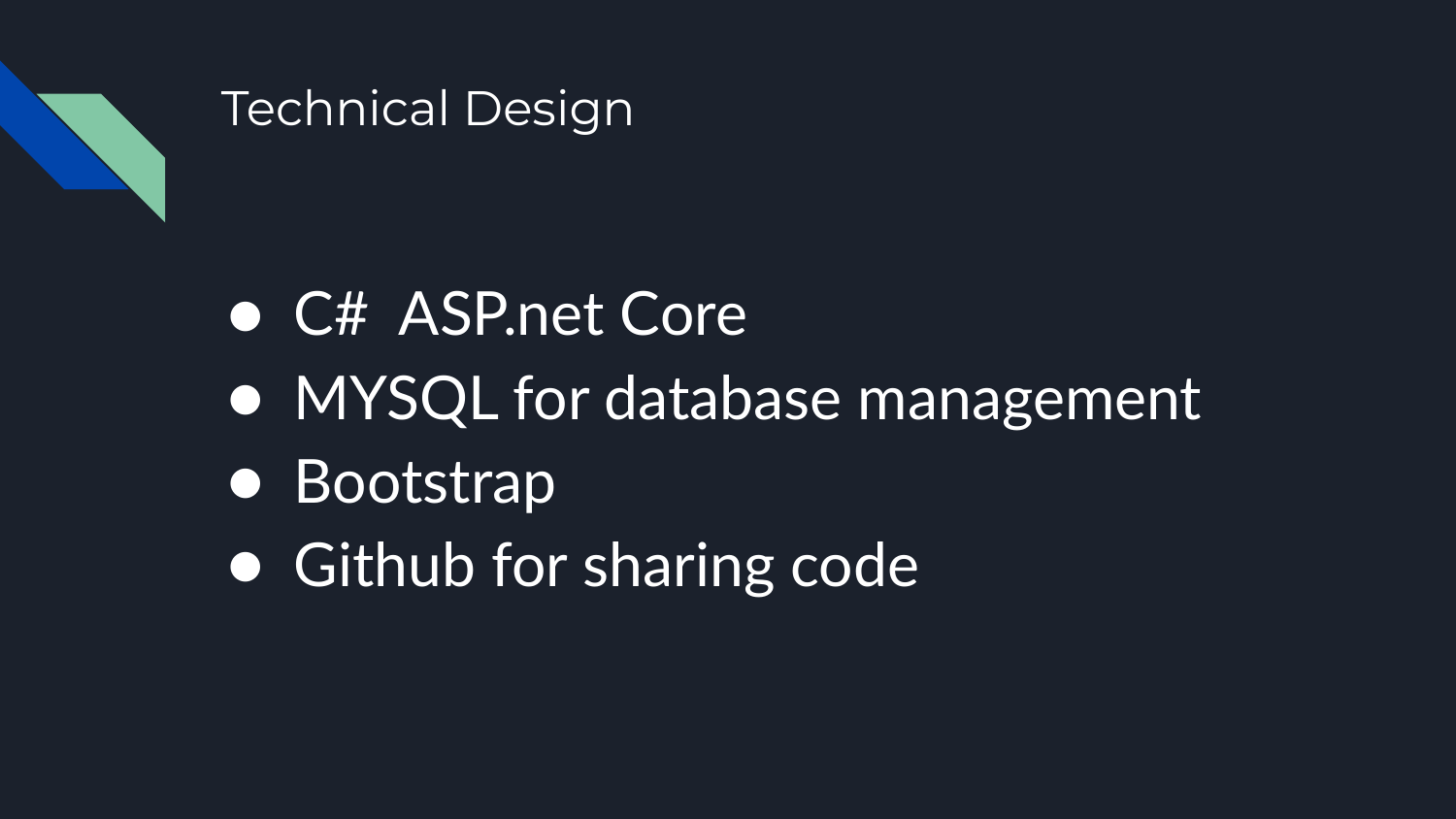

# Technical Design
C#  ASP.net Core
MYSQL for database management
Bootstrap
Github for sharing code